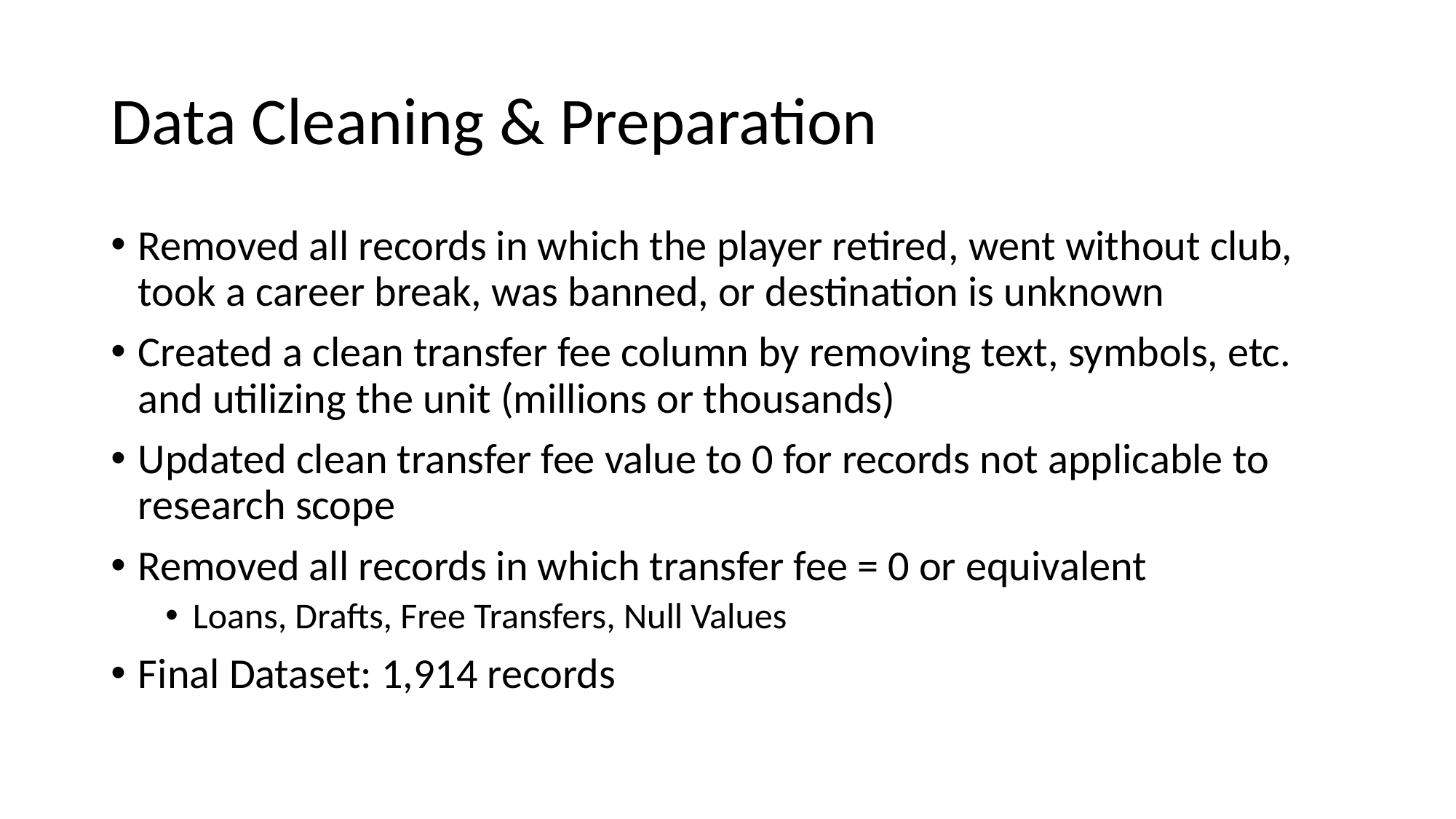

# Data Cleaning & Preparation
Removed all records in which the player retired, went without club, took a career break, was banned, or destination is unknown
Created a clean transfer fee column by removing text, symbols, etc. and utilizing the unit (millions or thousands)
Updated clean transfer fee value to 0 for records not applicable to research scope
Removed all records in which transfer fee = 0 or equivalent
Loans, Drafts, Free Transfers, Null Values
Final Dataset: 1,914 records